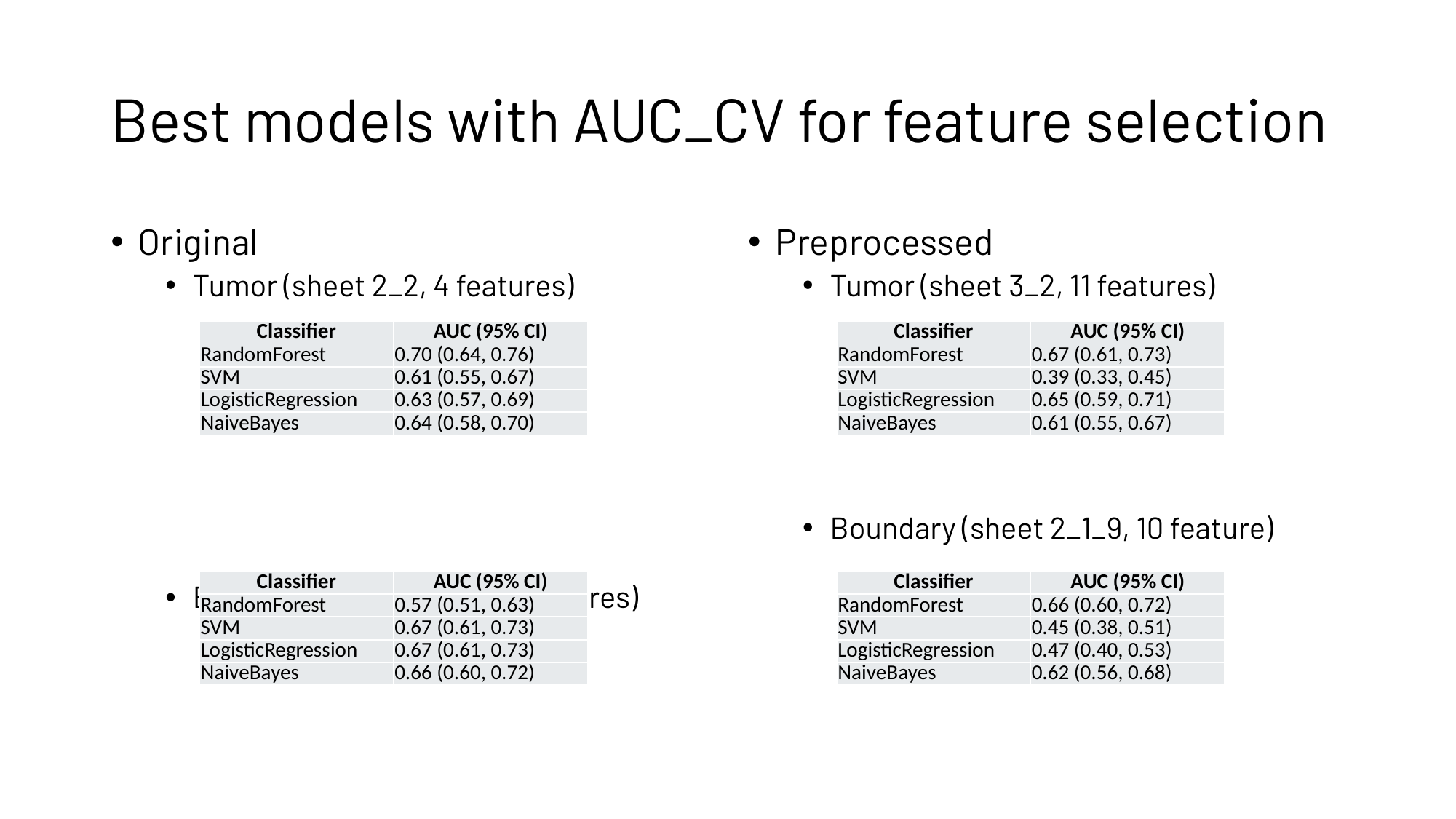

# Best models with AUC_CV for feature selection
Original
Tumor (sheet 2_2, 4 features)

Boundary (sheet 2_1_5, 5 features)
Preprocessed
Tumor (sheet 3_2, 11 features)

Boundary (sheet 2_1_9, 10 feature)

| Classifier | AUC (95% CI) |
| --- | --- |
| RandomForest | 0.70 (0.64, 0.76) |
| SVM | 0.61 (0.55, 0.67) |
| LogisticRegression | 0.63 (0.57, 0.69) |
| NaiveBayes | 0.64 (0.58, 0.70) |
| Classifier | AUC (95% CI) |
| --- | --- |
| RandomForest | 0.67 (0.61, 0.73) |
| SVM | 0.39 (0.33, 0.45) |
| LogisticRegression | 0.65 (0.59, 0.71) |
| NaiveBayes | 0.61 (0.55, 0.67) |
| Classifier | AUC (95% CI) |
| --- | --- |
| RandomForest | 0.57 (0.51, 0.63) |
| SVM | 0.67 (0.61, 0.73) |
| LogisticRegression | 0.67 (0.61, 0.73) |
| NaiveBayes | 0.66 (0.60, 0.72) |
| Classifier | AUC (95% CI) |
| --- | --- |
| RandomForest | 0.66 (0.60, 0.72) |
| SVM | 0.45 (0.38, 0.51) |
| LogisticRegression | 0.47 (0.40, 0.53) |
| NaiveBayes | 0.62 (0.56, 0.68) |